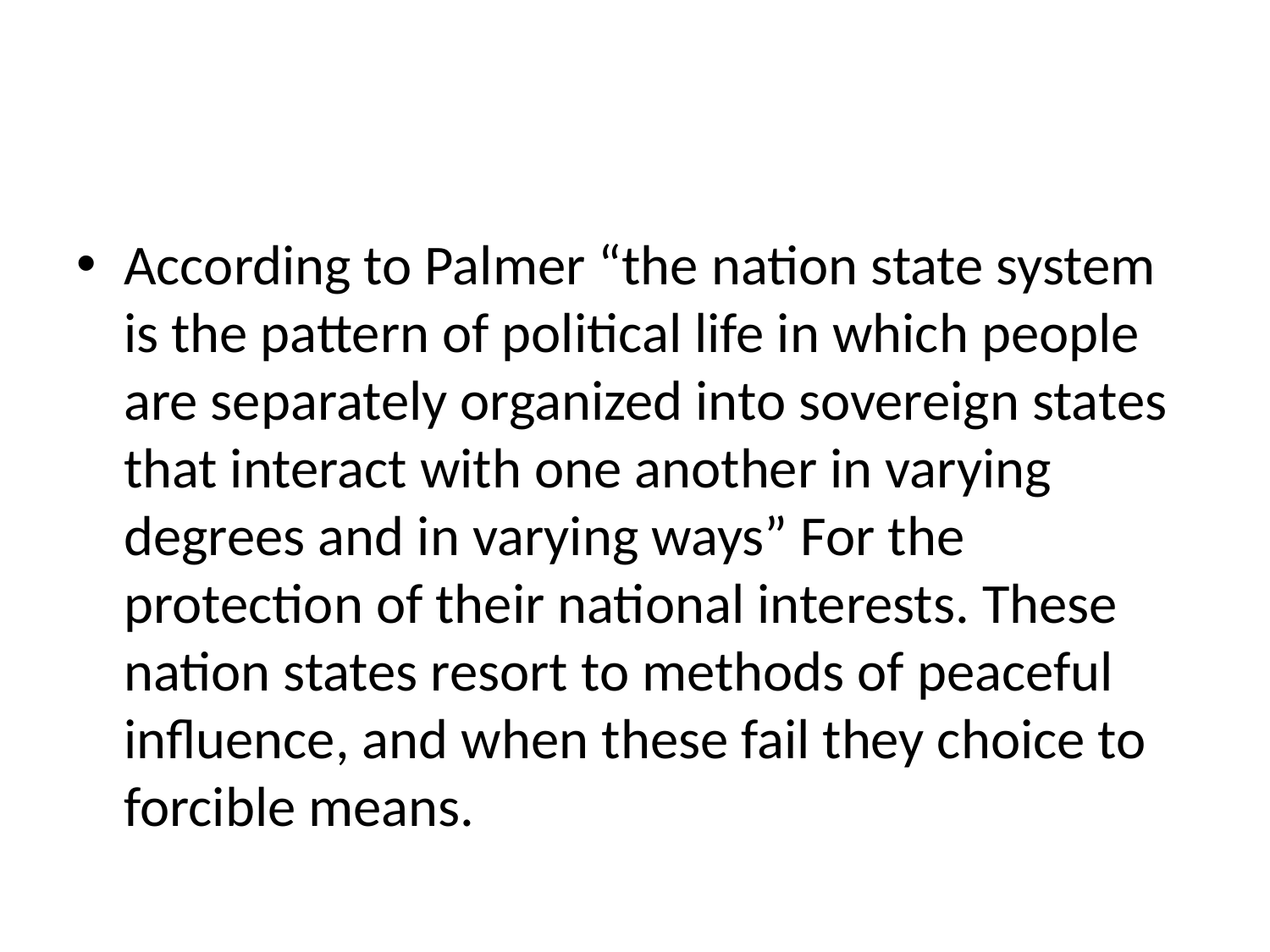

#
According to Palmer “the nation state system is the pattern of political life in which people are separately organized into sovereign states that interact with one another in varying degrees and in varying ways” For the protection of their national interests. These nation states resort to methods of peaceful influence, and when these fail they choice to forcible means.